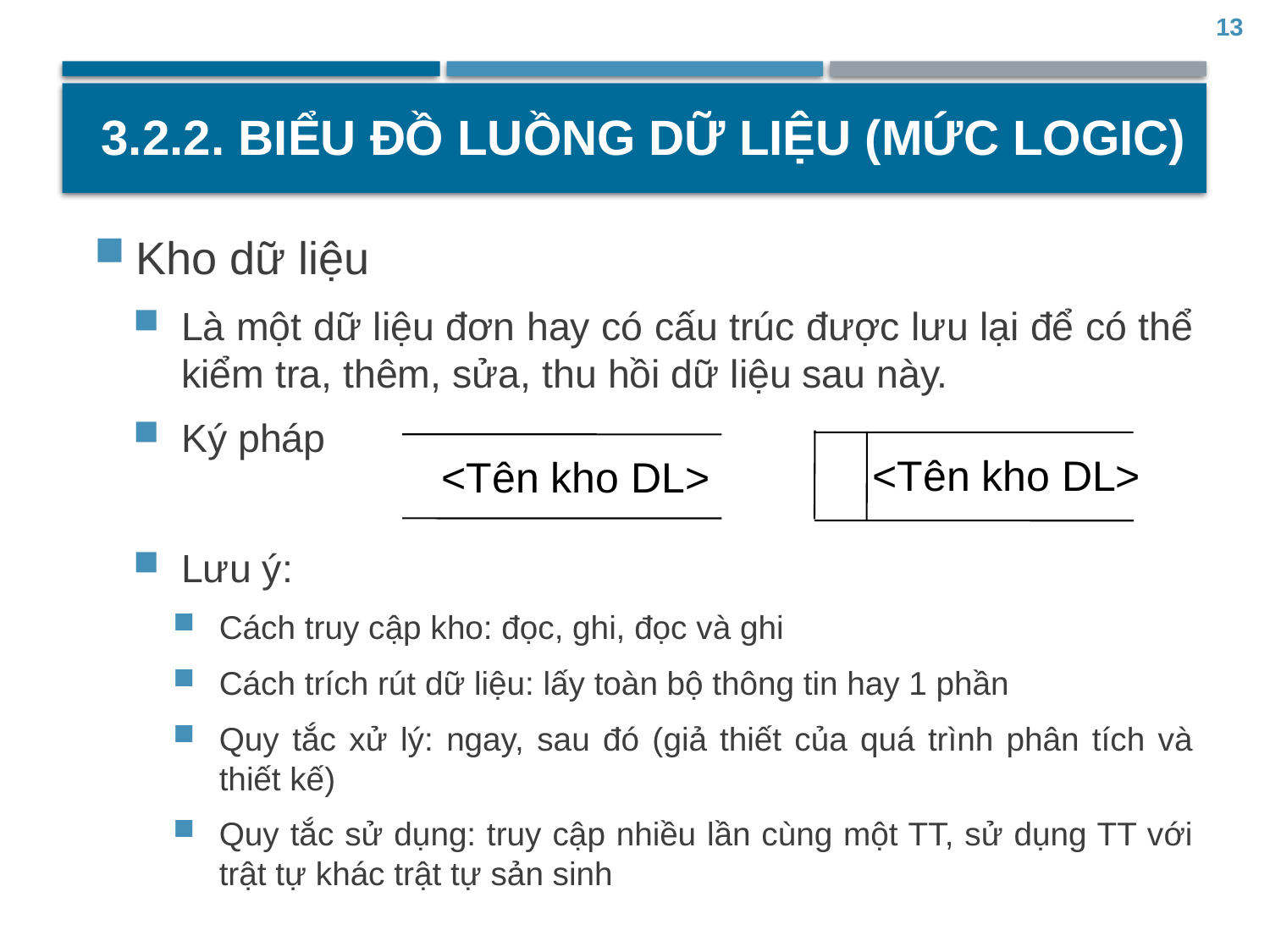

13
# 3.2.2. Biểu đồ luồng dữ liệu (mức logic)
Kho dữ liệu
Là một dữ liệu đơn hay có cấu trúc được lưu lại để có thể kiểm tra, thêm, sửa, thu hồi dữ liệu sau này.
Ký pháp

Lưu ý:
Cách truy cập kho: đọc, ghi, đọc và ghi
Cách trích rút dữ liệu: lấy toàn bộ thông tin hay 1 phần
Quy tắc xử lý: ngay, sau đó (giả thiết của quá trình phân tích và thiết kế)
Quy tắc sử dụng: truy cập nhiều lần cùng một TT, sử dụng TT với trật tự khác trật tự sản sinh

  <Tên kho DL>

<Tên kho DL>